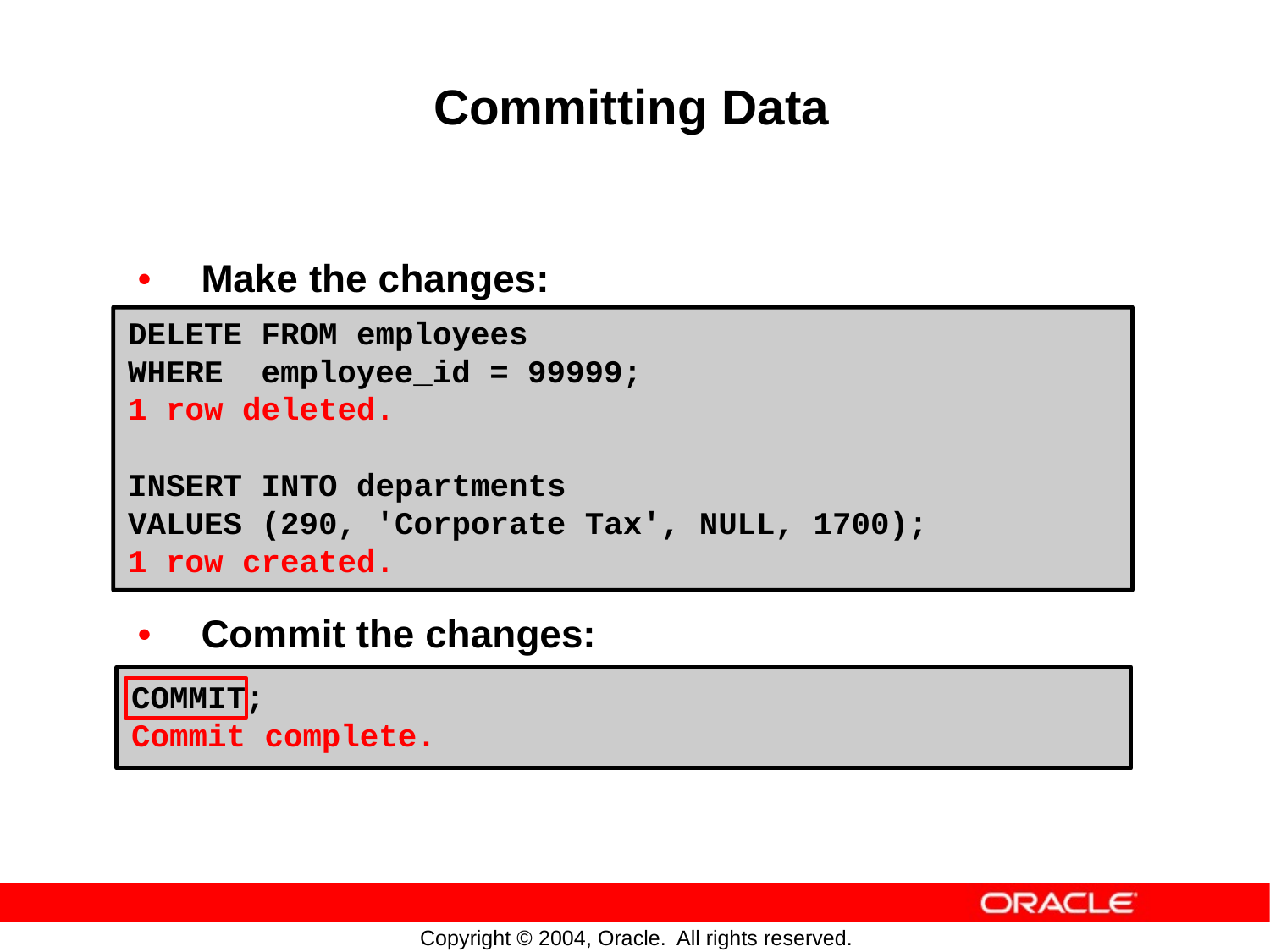

Committing
Data
•
Make
the
changes:

DELETE FROM employees
WHERE employee_id = 99999;
1 row deleted.
INSERT INTO departments
VALUES (290, 'Corporate Tax', NULL, 1700);
1 row created.
•
Commit
the changes:

COMMIT;
Commit complete.

Copyright © 2004, Oracle.
All rights reserved.